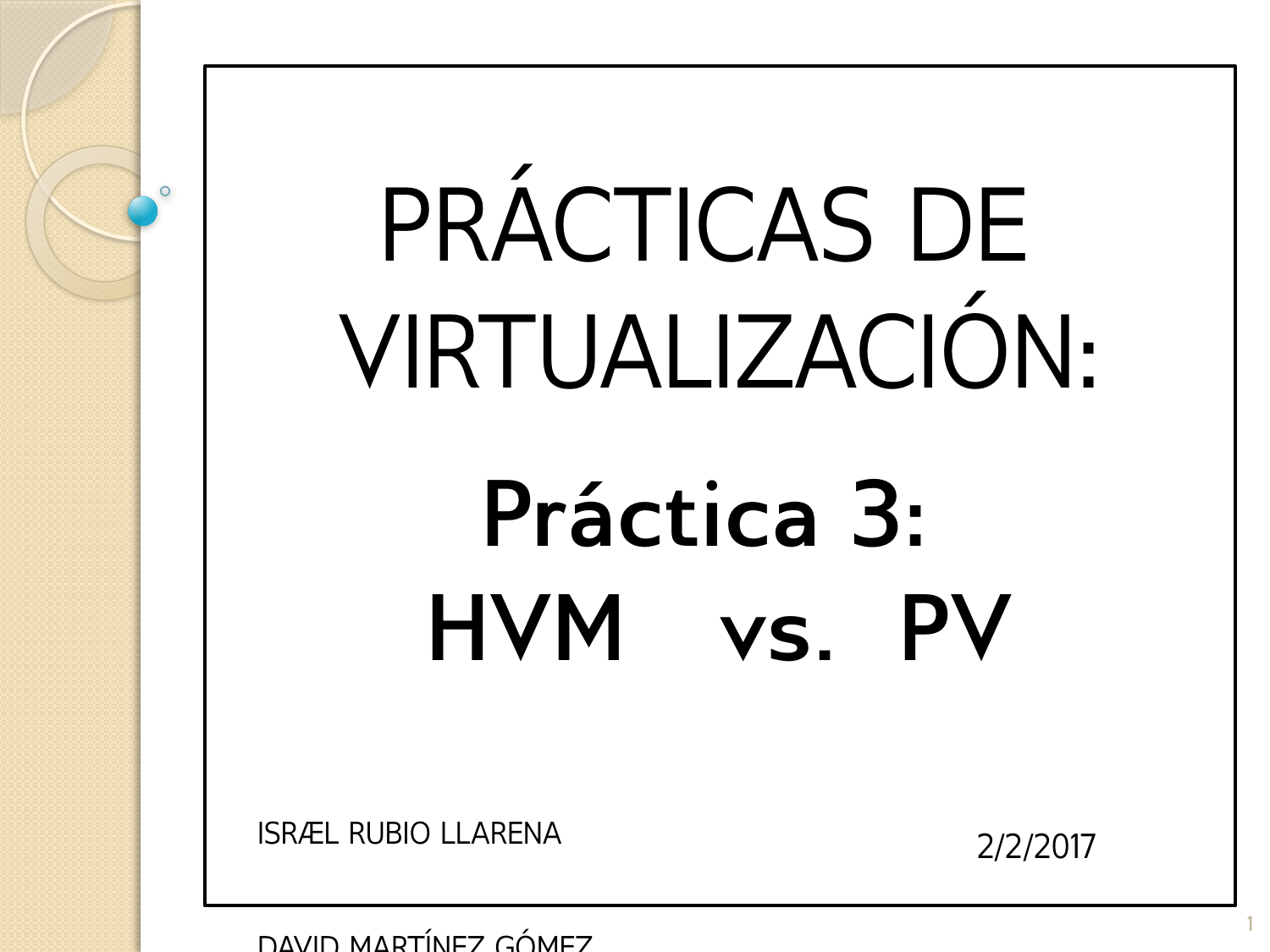

# Prácticas de virtualización: Práctica 3: HVM   vs.  PV 2/2/2017
Israel Rubio Llarena
DAVID Martínez gómez
1